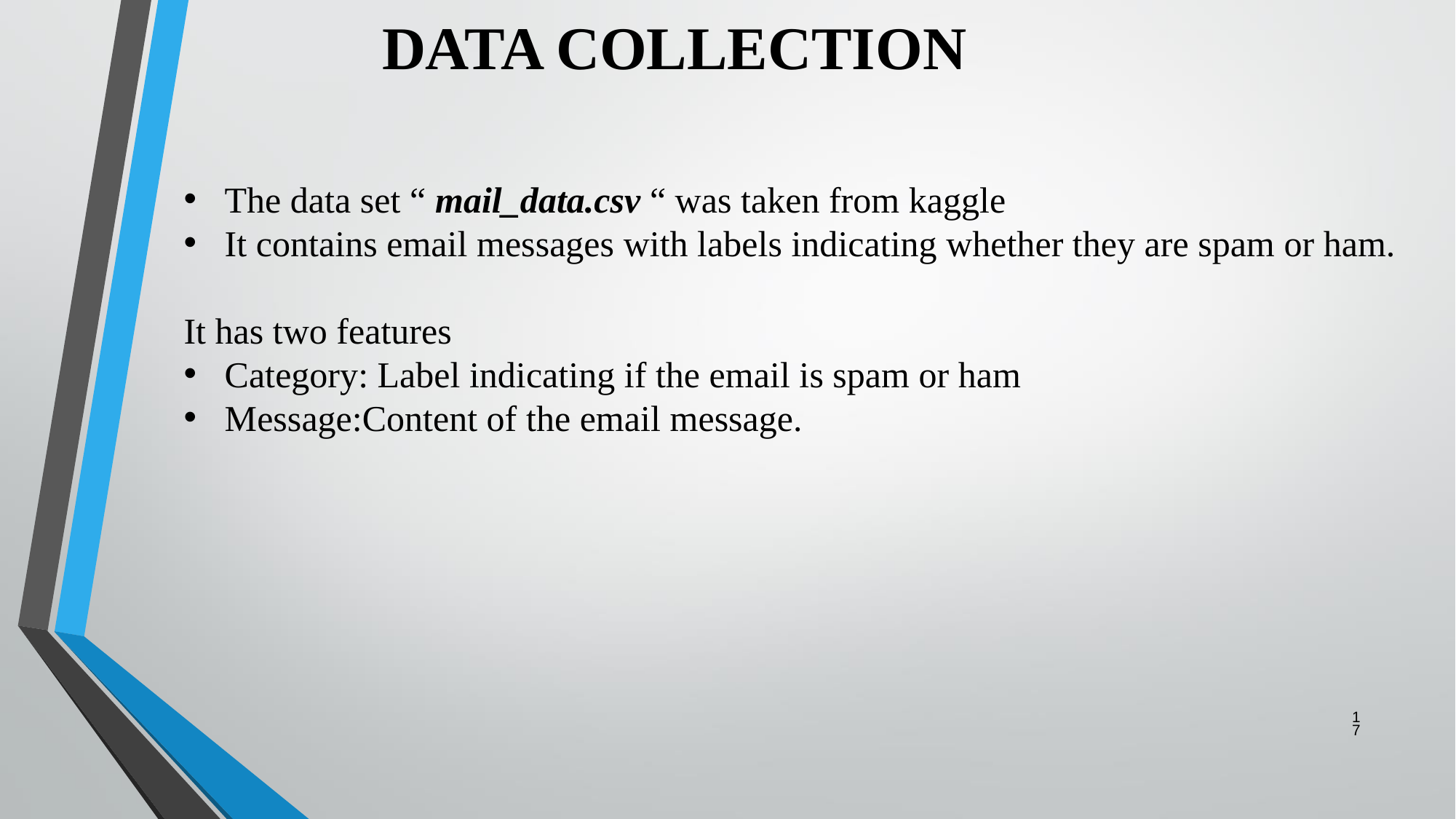

# DATA COLLECTION
The data set “ mail_data.csv “ was taken from kaggle
It contains email messages with labels indicating whether they are spam or ham.

It has two features
Category: Label indicating if the email is spam or ham
Message:Content of the email message.

17